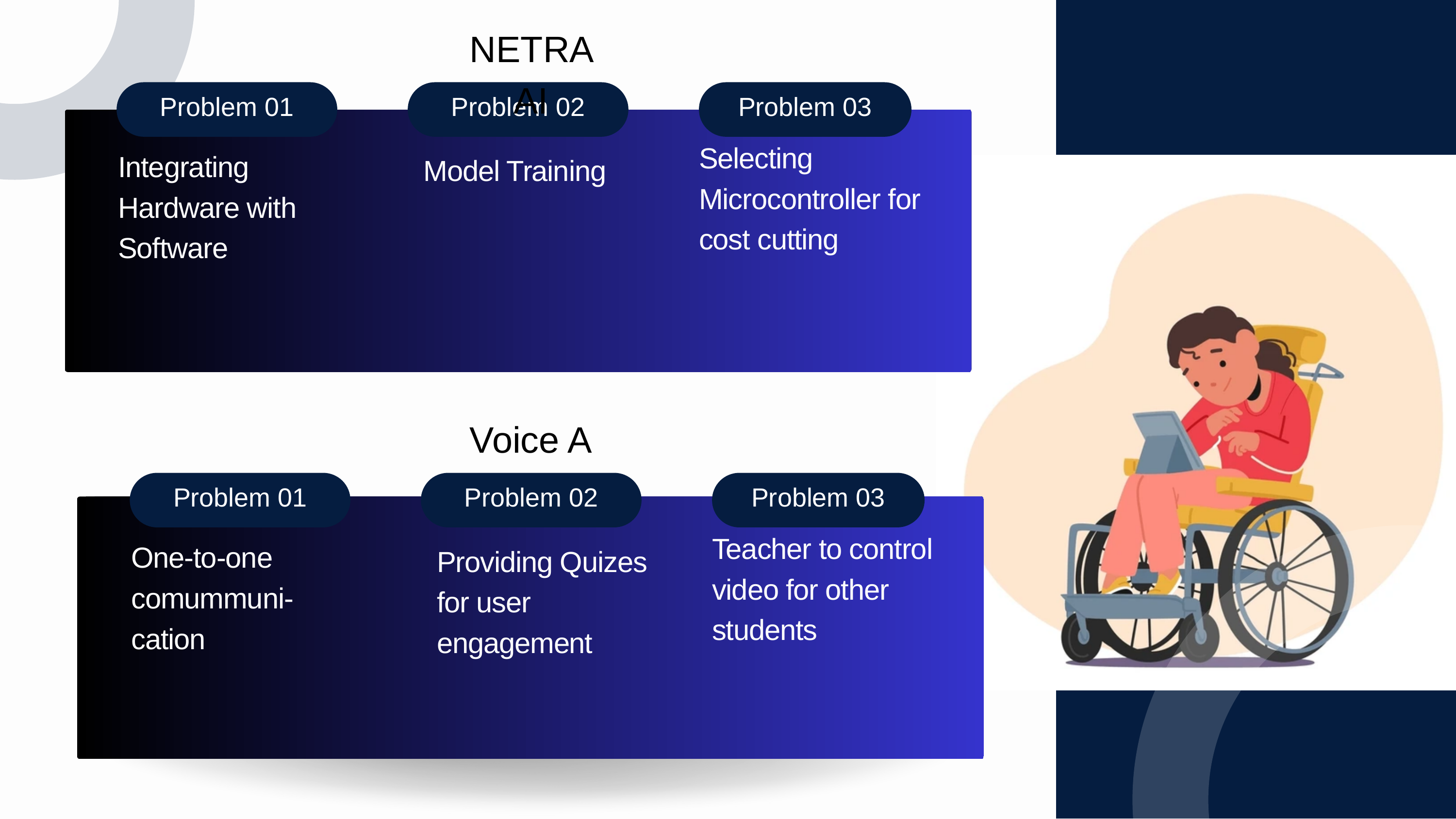

NETRA AI

Problem 01

Problem 02

Problem 03
Problems

Selecting Microcontroller for cost cutting
Integrating Hardware with Software
Model Training

Voice A

Problem 01

Problem 02

Problem 03

Teacher to control video for other students
One-to-one comummuni-
cation
Providing Quizes for user engagement